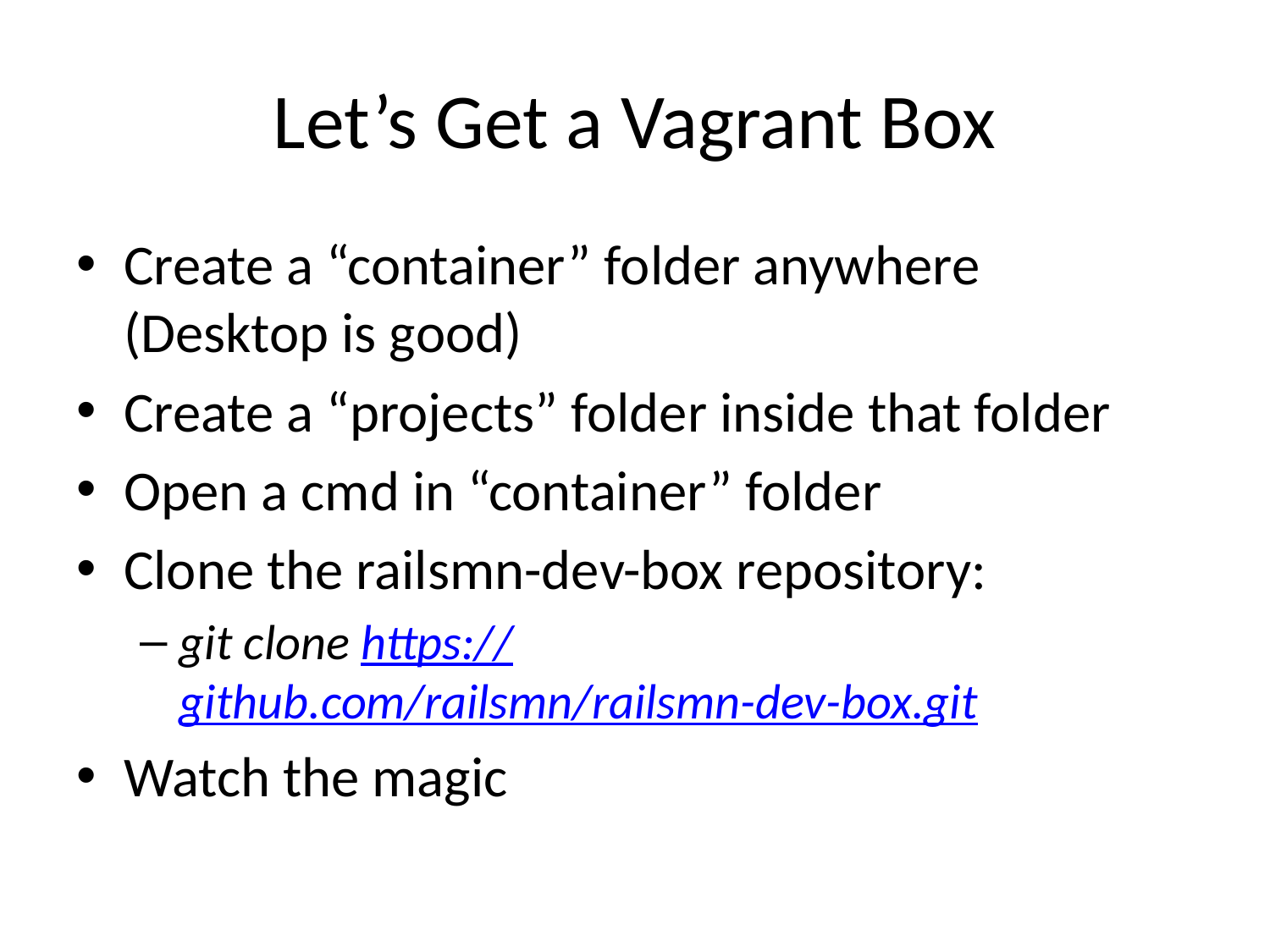

# Let’s Get a Vagrant Box
Create a “container” folder anywhere (Desktop is good)
Create a “projects” folder inside that folder
Open a cmd in “container” folder
Clone the railsmn-dev-box repository:
git clone https://github.com/railsmn/railsmn-dev-box.git
Watch the magic